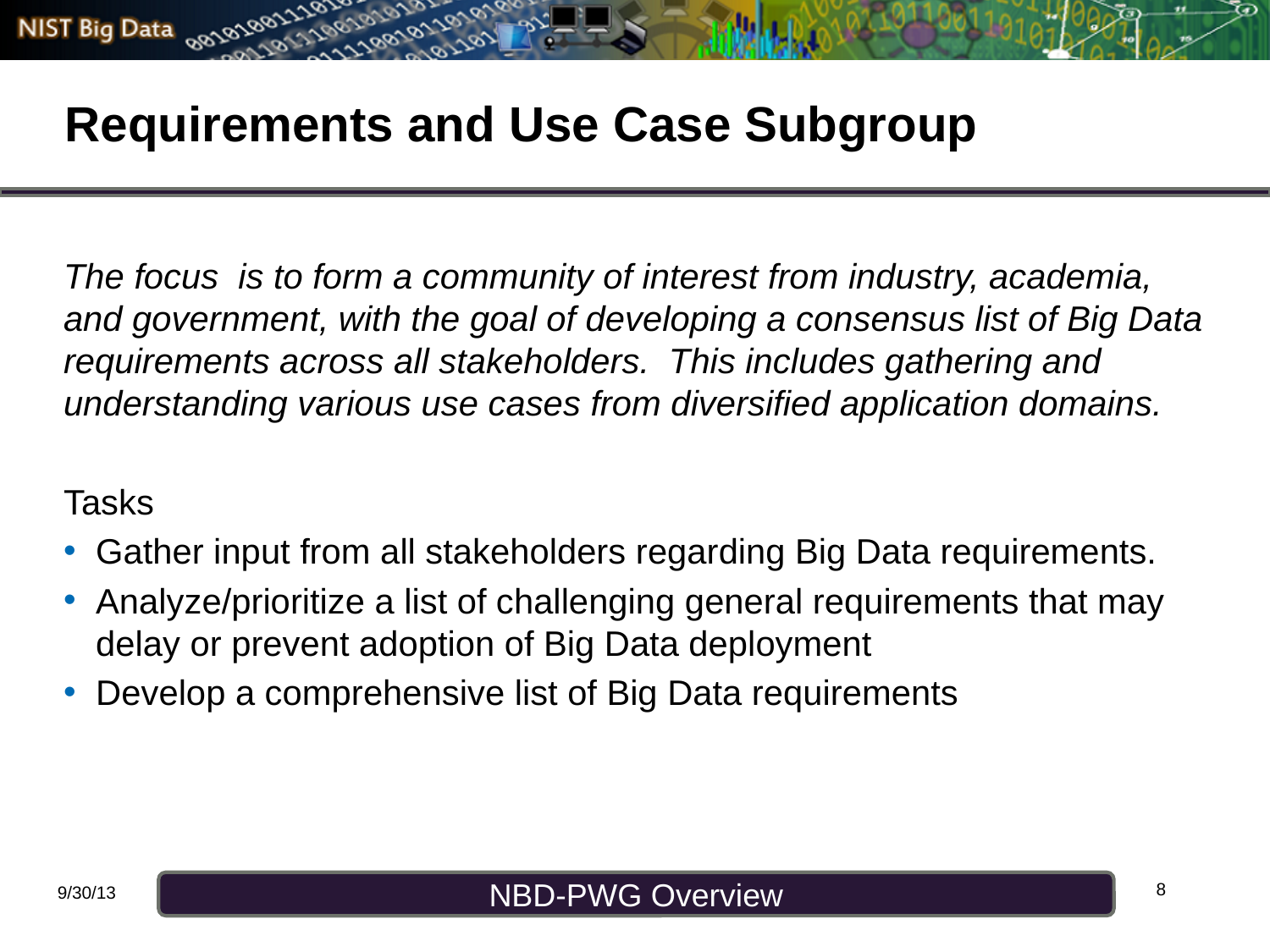

# Requirements and Use Case Subgroup
The focus  is to form a community of interest from industry, academia, and government, with the goal of developing a consensus list of Big Data requirements across all stakeholders.  This includes gathering and understanding various use cases from diversified application domains.

Tasks
Gather input from all stakeholders regarding Big Data requirements.
Analyze/prioritize a list of challenging general requirements that may delay or prevent adoption of Big Data deployment
Develop a comprehensive list of Big Data requirements
8